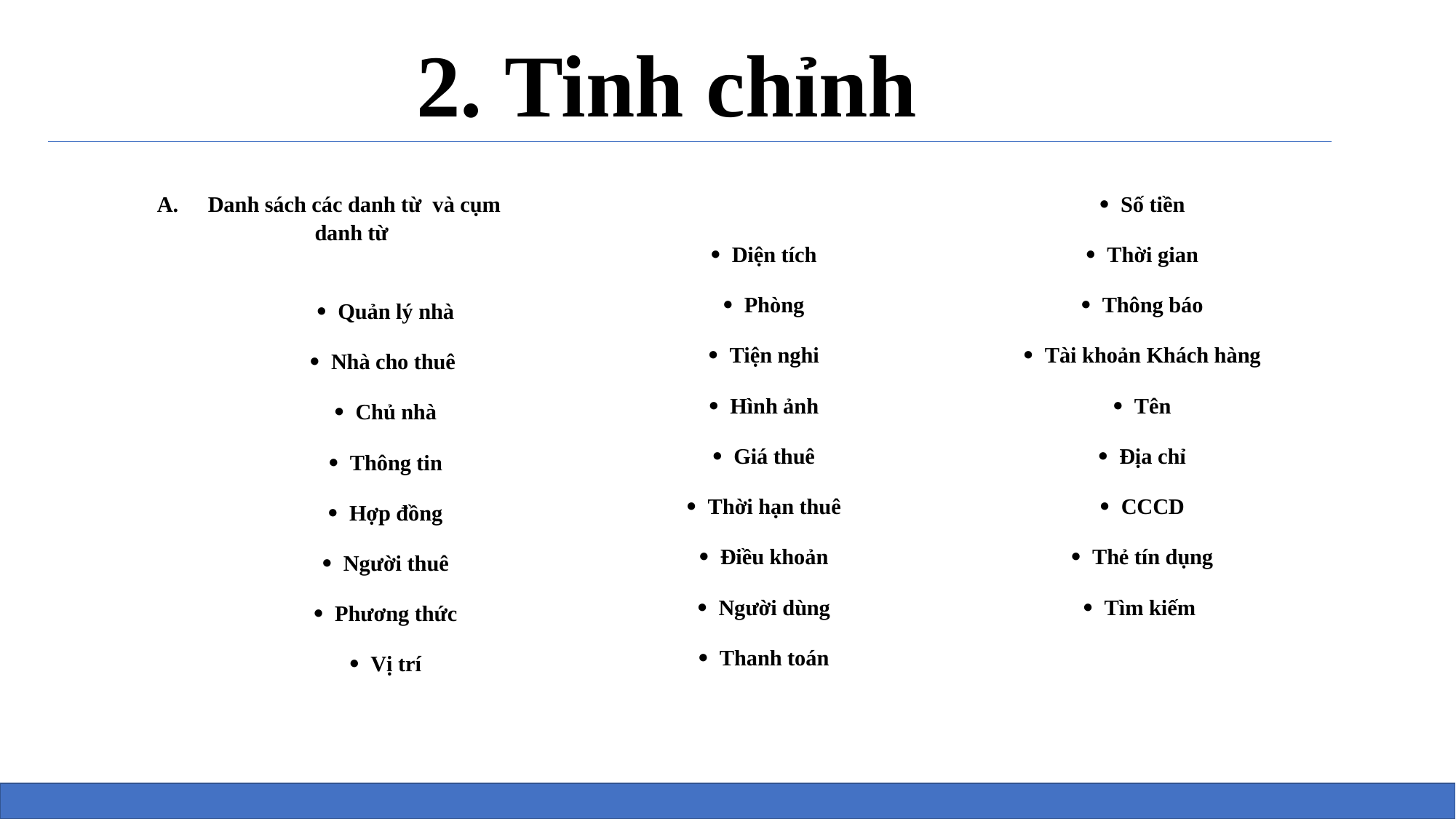

# 2. Tinh chỉnh
Danh sách các danh từ  và cụm danh từ
•  Quản lý nhà
•  Nhà cho thuê
•  Chủ nhà
•  Thông tin
•  Hợp đồng
•  Người thuê
•  Phương thức
•  Vị trí

•  Diện tích
•  Phòng
•  Tiện nghi
•  Hình ảnh
•  Giá thuê
•  Thời hạn thuê
•  Điều khoản
•  Người dùng
•  Thanh toán
•  Số tiền
•  Thời gian
•  Thông báo
•  Tài khoản Khách hàng
•  Tên
•  Địa chỉ
•  CCCD
•  Thẻ tín dụng
•  Tìm kiếm